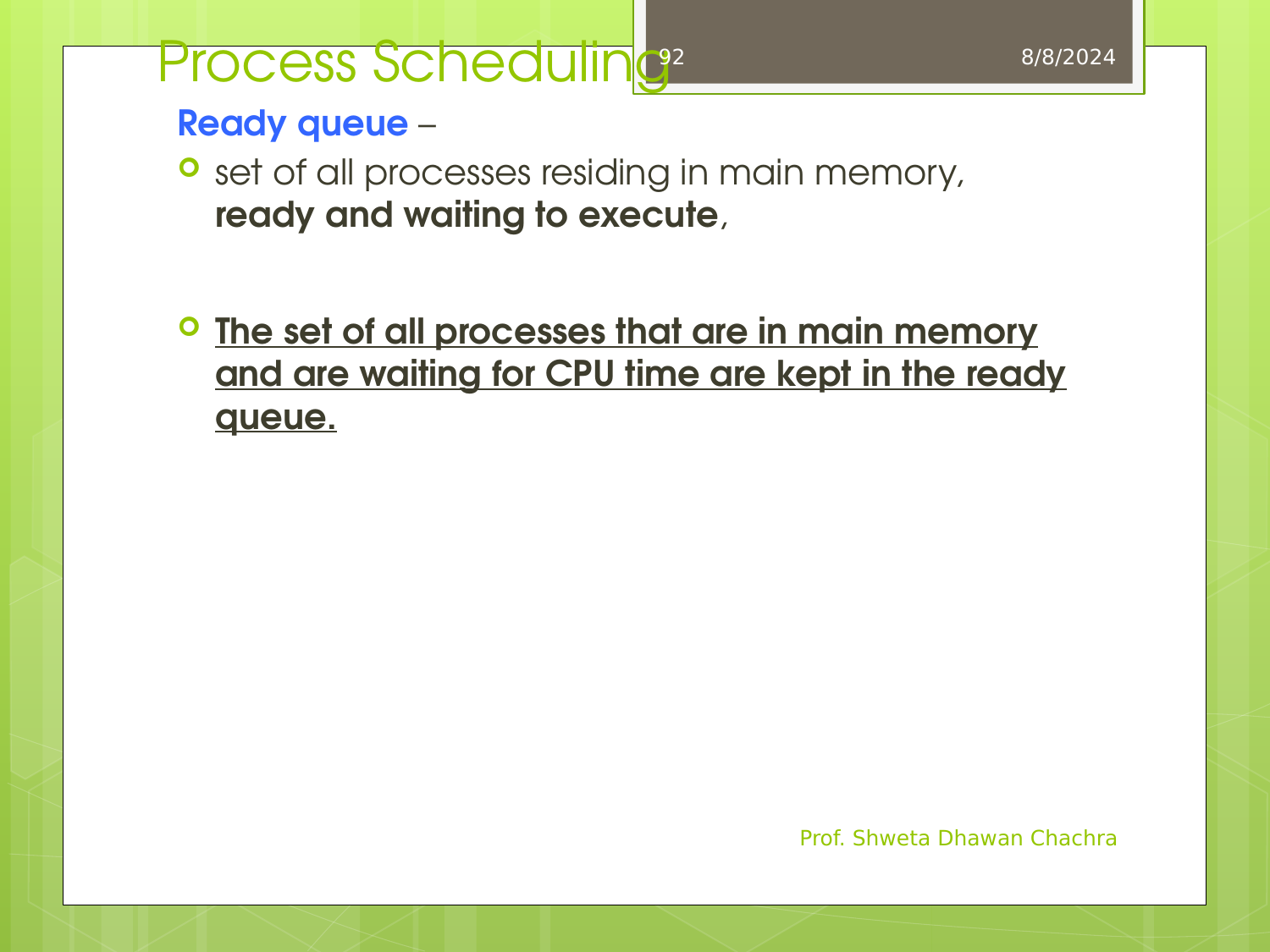

# Process Scheduling
92
8/8/2024
Ready queue –
set of all processes residing in main memory, ready and waiting to execute,

The set of all processes that are in main memory and are waiting for CPU time are kept in the ready queue.

Prof. Shweta Dhawan Chachra